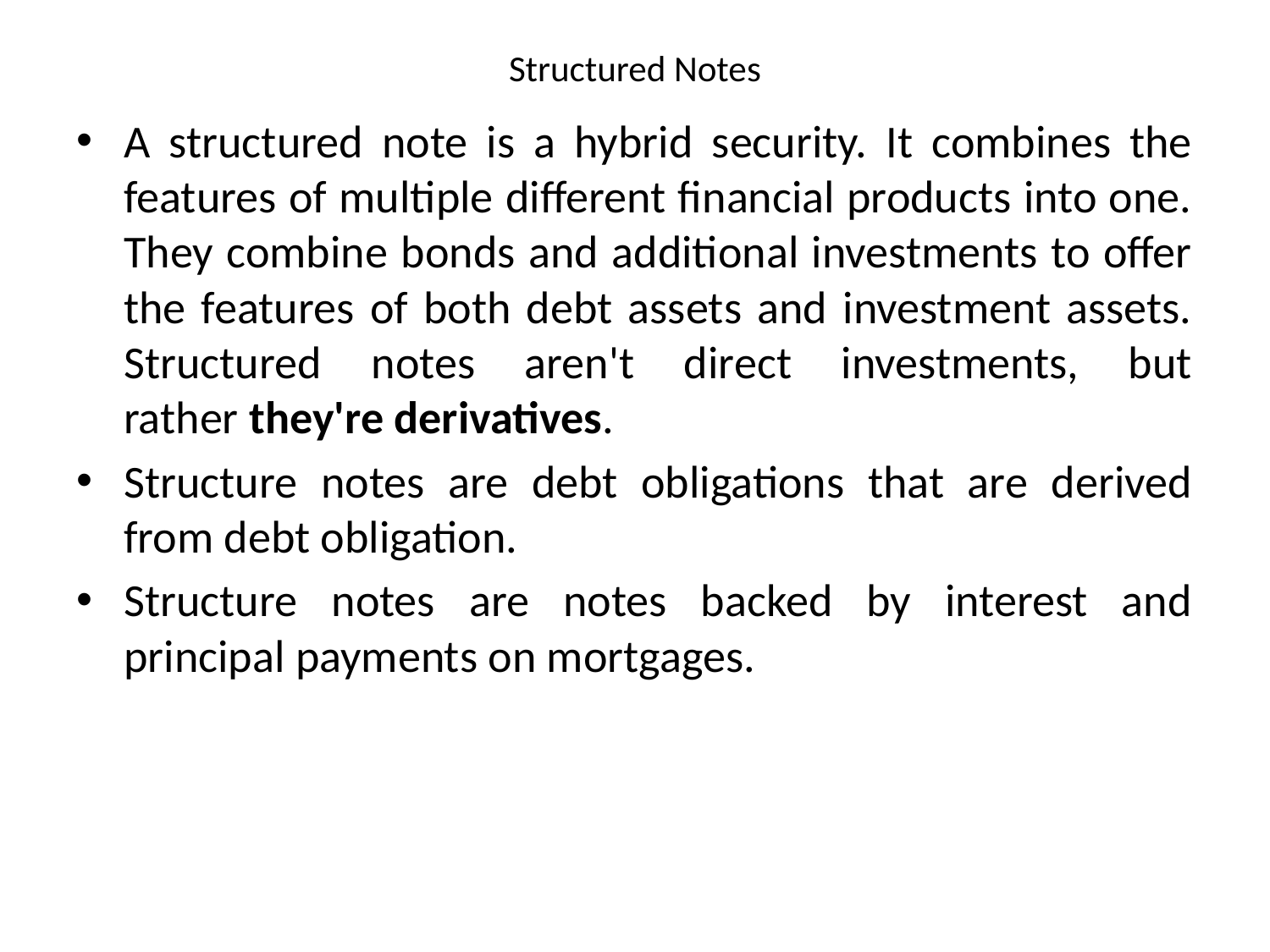

# Structured Notes
A structured note is a hybrid security. It combines the features of multiple different financial products into one. They combine bonds and additional investments to offer the features of both debt assets and investment assets. Structured notes aren't direct investments, but rather they're derivatives.
Structure notes are debt obligations that are derived from debt obligation.
Structure notes are notes backed by interest and principal payments on mortgages.